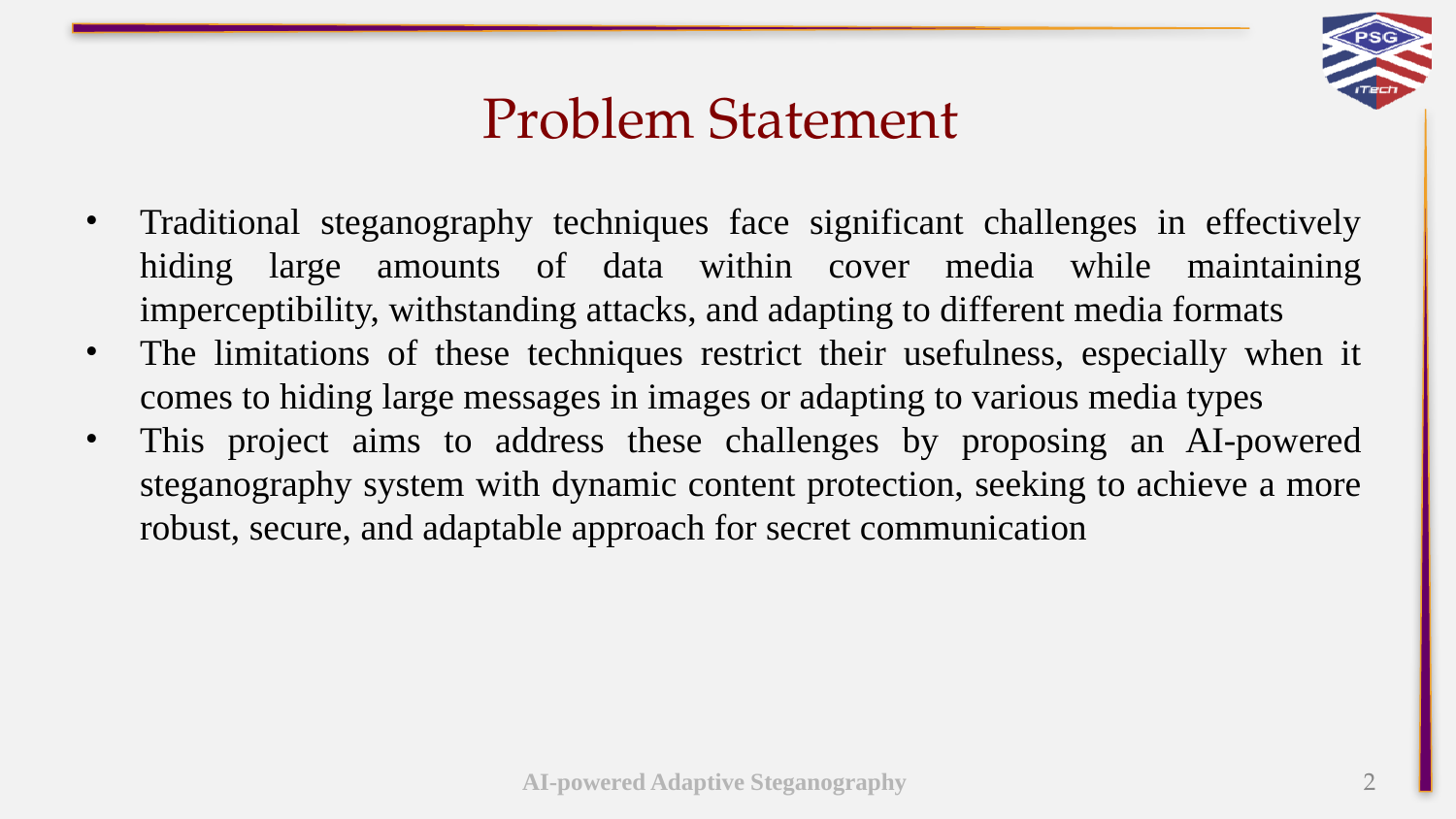

# Problem Statement
Traditional steganography techniques face significant challenges in effectively hiding large amounts of data within cover media while maintaining imperceptibility, withstanding attacks, and adapting to different media formats
The limitations of these techniques restrict their usefulness, especially when it comes to hiding large messages in images or adapting to various media types
This project aims to address these challenges by proposing an AI-powered steganography system with dynamic content protection, seeking to achieve a more robust, secure, and adaptable approach for secret communication
AI-powered Adaptive Steganography
2